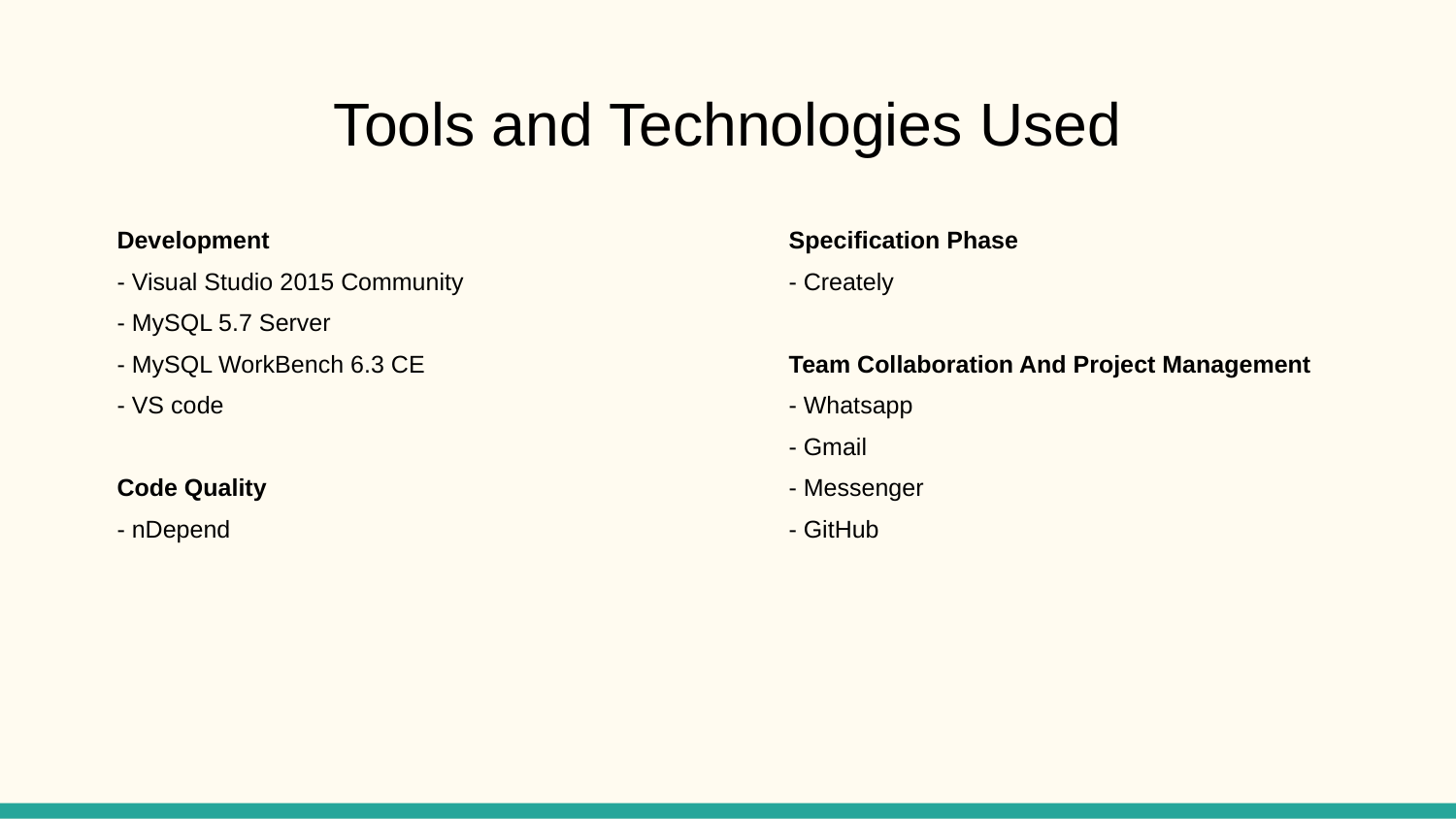

# Tools and Technologies Used
Development
- Visual Studio 2015 Community
- MySQL 5.7 Server
- MySQL WorkBench 6.3 CE
- VS code

Code Quality
- nDepend

Specification Phase
- Creately

Team Collaboration And Project Management
- Whatsapp
- Gmail
- Messenger
- GitHub